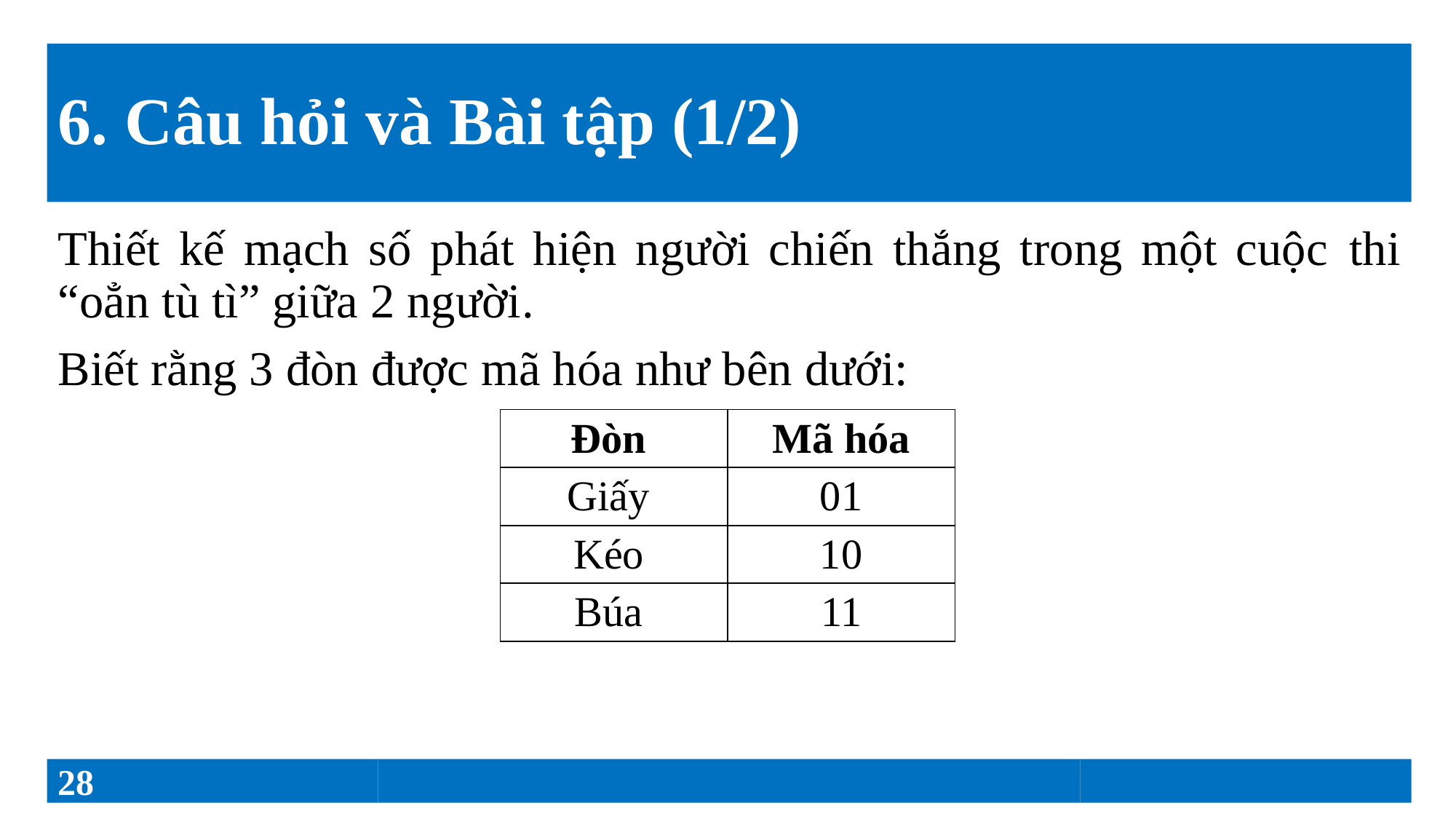

# 6. Câu hỏi và Bài tập (1/2)
Thiết kế mạch số phát hiện người chiến thắng trong một cuộc thi “oẳn tù tì” giữa 2 người.
Biết rằng 3 đòn được mã hóa như bên dưới:

| Đòn | Mã hóa |
| --- | --- |
| Giấy | 01 |
| Kéo | 10 |
| Búa | 11 |
28